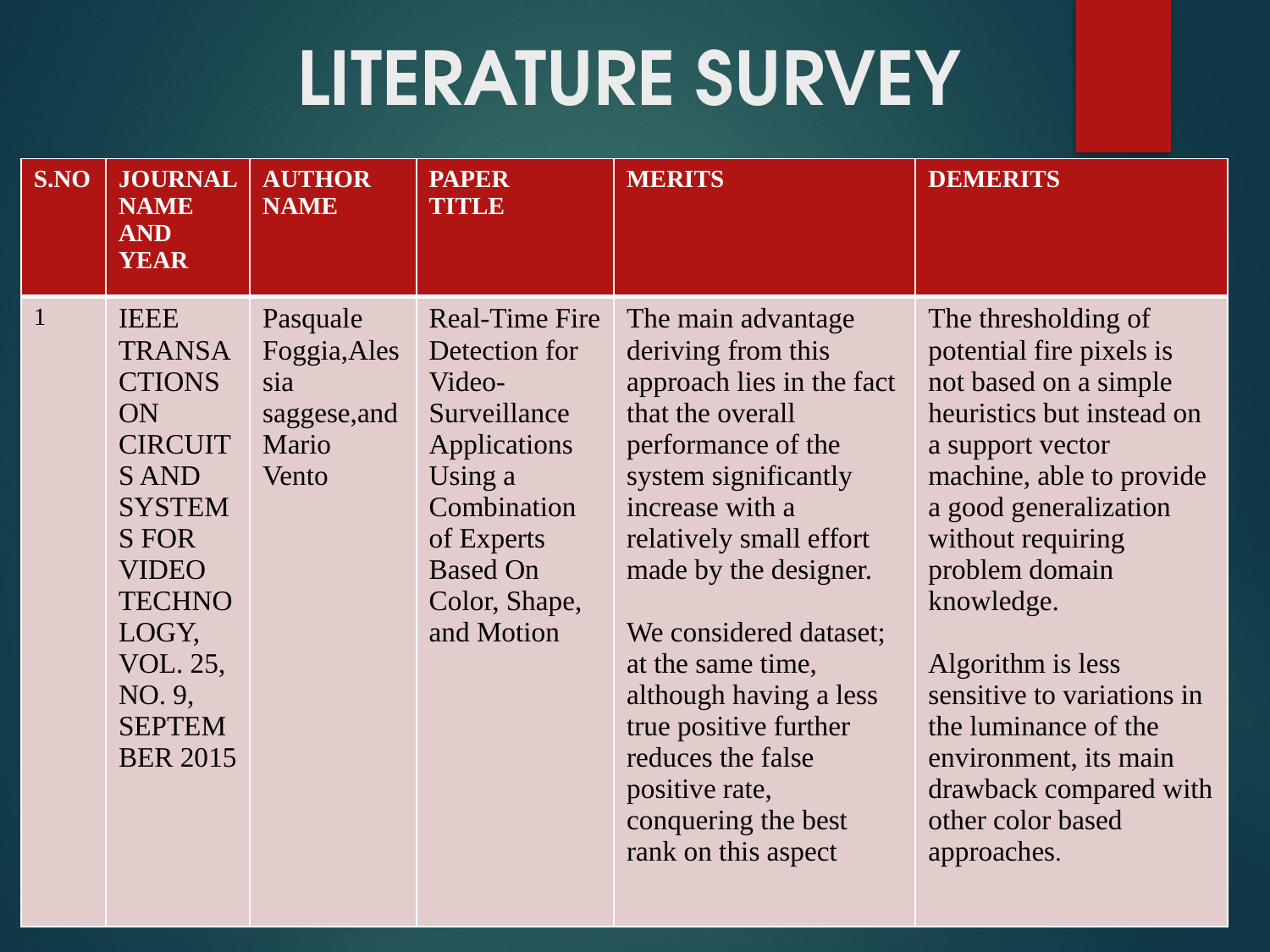

# LITERATURE SURVEY
| S.NO | JOURNAL NAME AND YEAR | AUTHOR NAME | PAPER TITLE | MERITS | DEMERITS |
| --- | --- | --- | --- | --- | --- |
| 1 | IEEE TRANSACTIONS ON CIRCUITS AND SYSTEMS FOR VIDEO TECHNOLOGY, VOL. 25, NO. 9, SEPTEMBER 2015 | Pasquale Foggia,Alessia saggese,and Mario Vento | Real-Time Fire Detection for Video-Surveillance Applications Using a Combination of Experts Based On Color, Shape, and Motion | The main advantage deriving from this approach lies in the fact that the overall performance of the system significantly increase with a relatively small effort made by the designer. We considered dataset; at the same time, although having a less true positive further reduces the false positive rate, conquering the best rank on this aspect | The thresholding of potential fire pixels is not based on a simple heuristics but instead on a support vector machine, able to provide a good generalization without requiring problem domain knowledge. Algorithm is less sensitive to variations in the luminance of the environment, its main drawback compared with other color based approaches. |